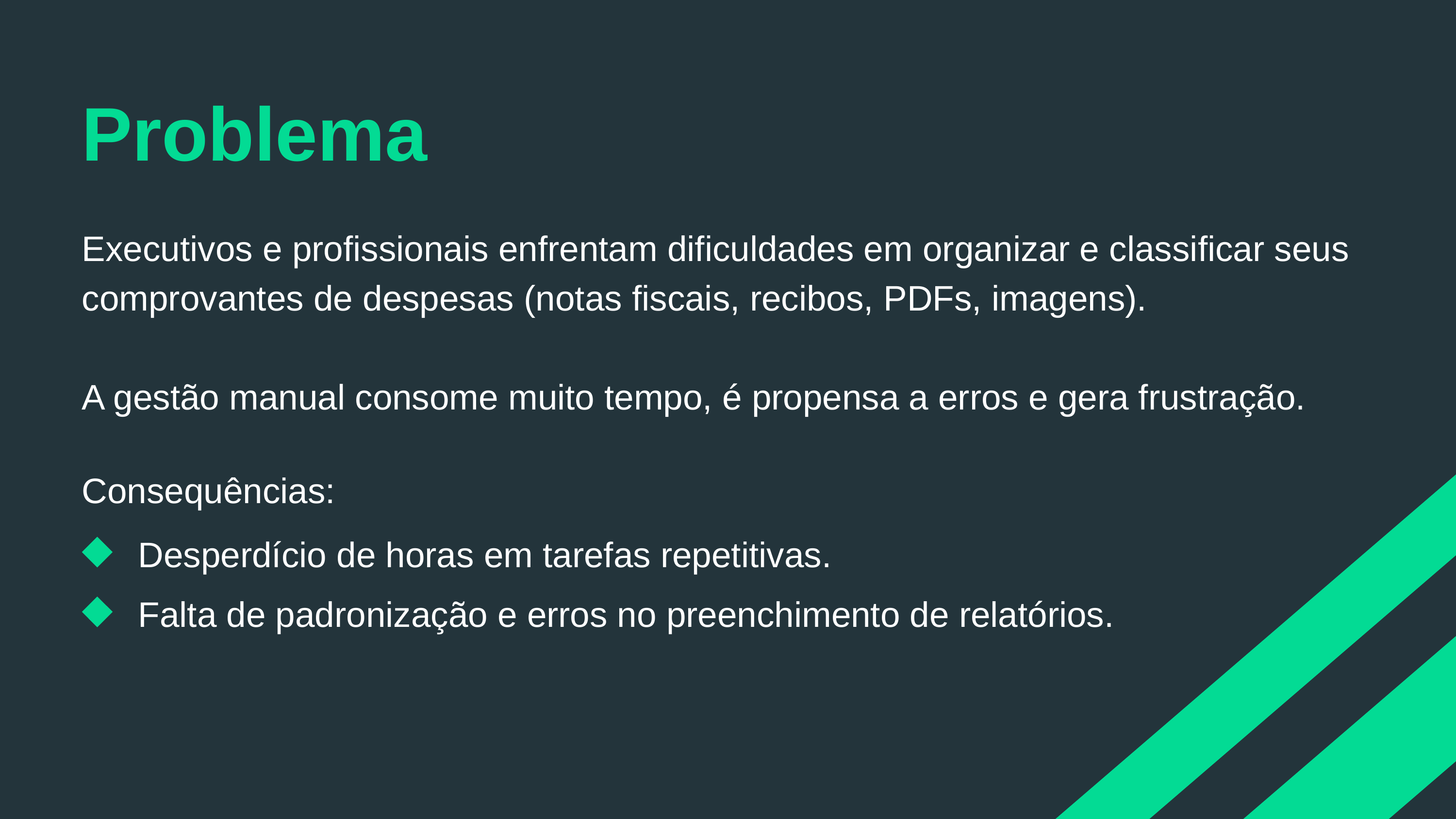

Problema
Executivos e profissionais enfrentam dificuldades em organizar e classificar seus comprovantes de despesas (notas fiscais, recibos, PDFs, imagens).

A gestão manual consome muito tempo, é propensa a erros e gera frustração.

Consequências:
Desperdício de horas em tarefas repetitivas.

Falta de padronização e erros no preenchimento de relatórios.